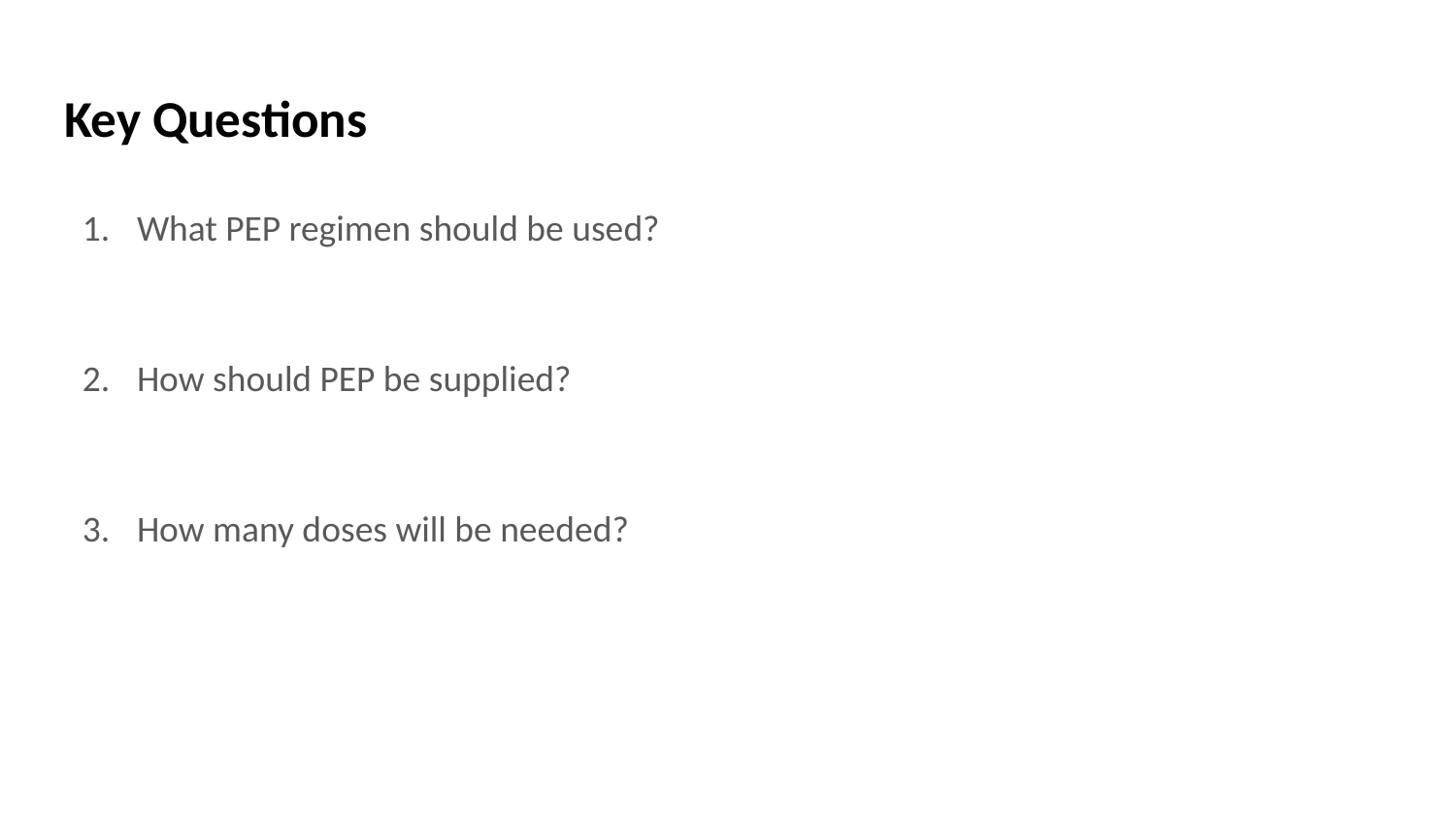

# Key Questions
What PEP regimen should be used?

How should PEP be supplied?

How many doses will be needed?